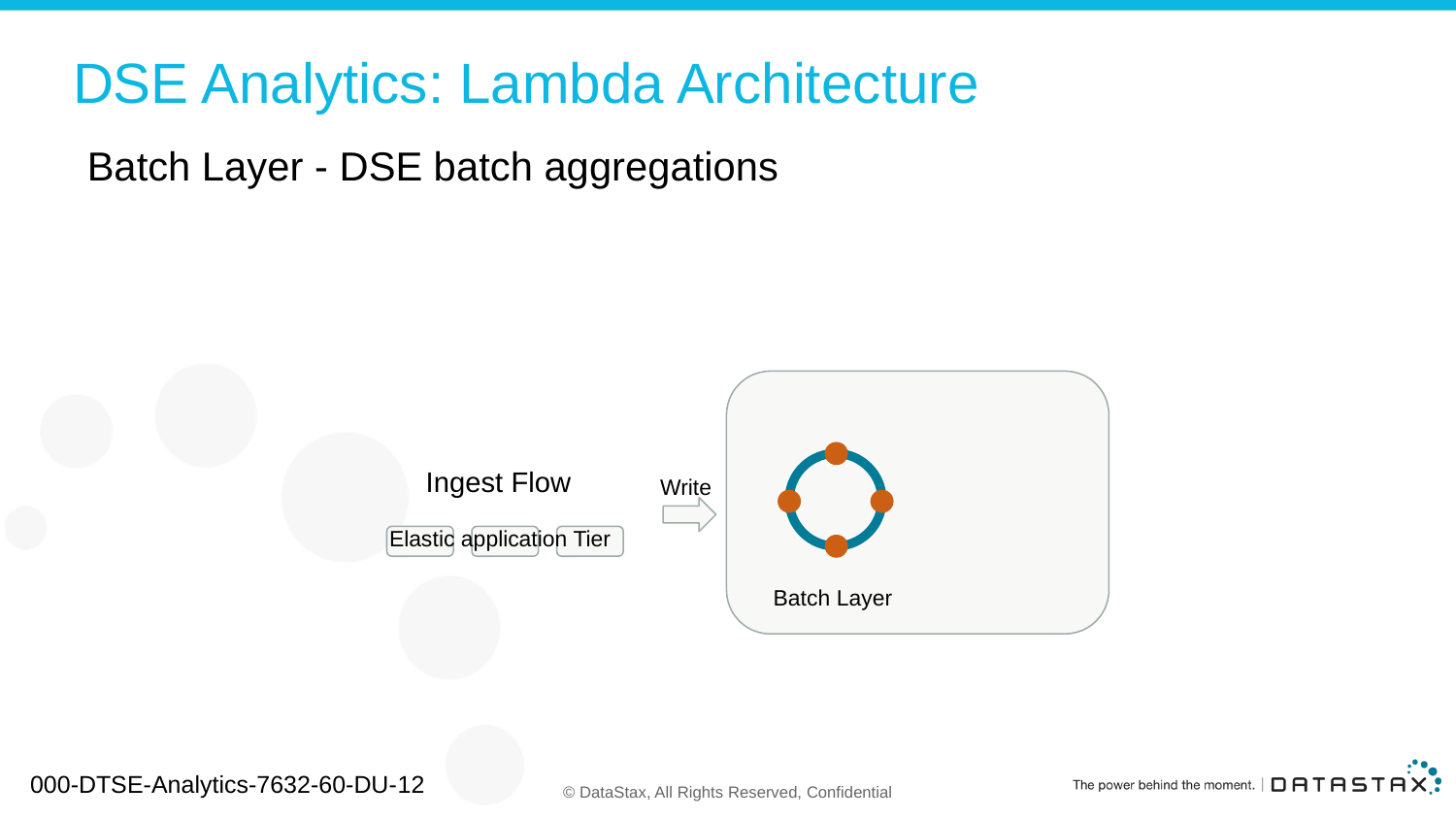

# DSE Analytics: Lambda Architecture
Batch Layer - DSE batch aggregations

Ingest Flow

Write

Elastic application Tier

Batch Layer
000-DTSE-Analytics-7632-60-DU-12